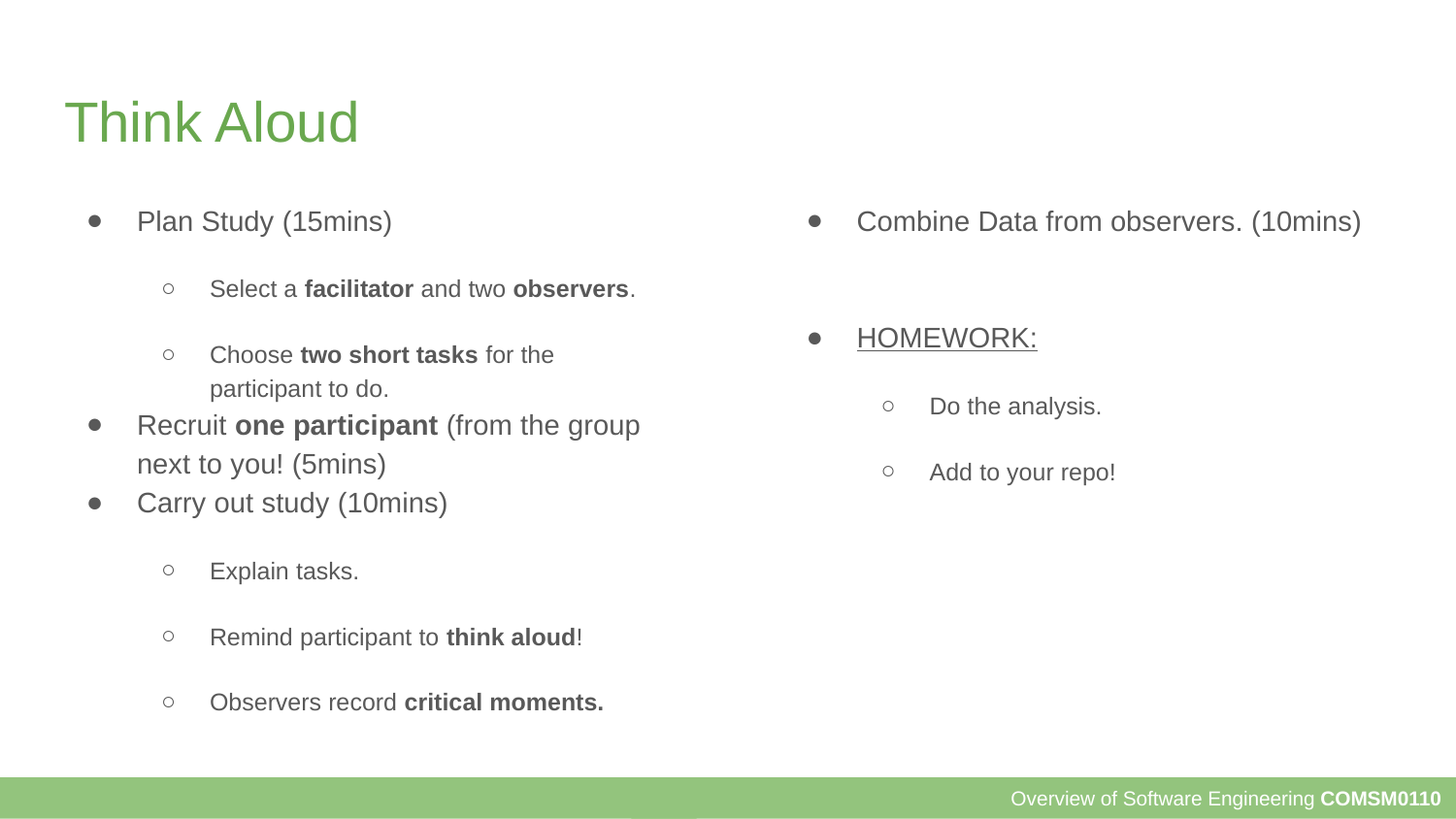

# Think Aloud
Plan Study (15mins)
Select a facilitator and two observers.
Choose two short tasks for the participant to do.
Recruit one participant (from the group next to you! (5mins)
Carry out study (10mins)
Explain tasks.
Remind participant to think aloud!
Observers record critical moments.

Combine Data from observers. (10mins)

HOMEWORK:
Do the analysis.
Add to your repo!